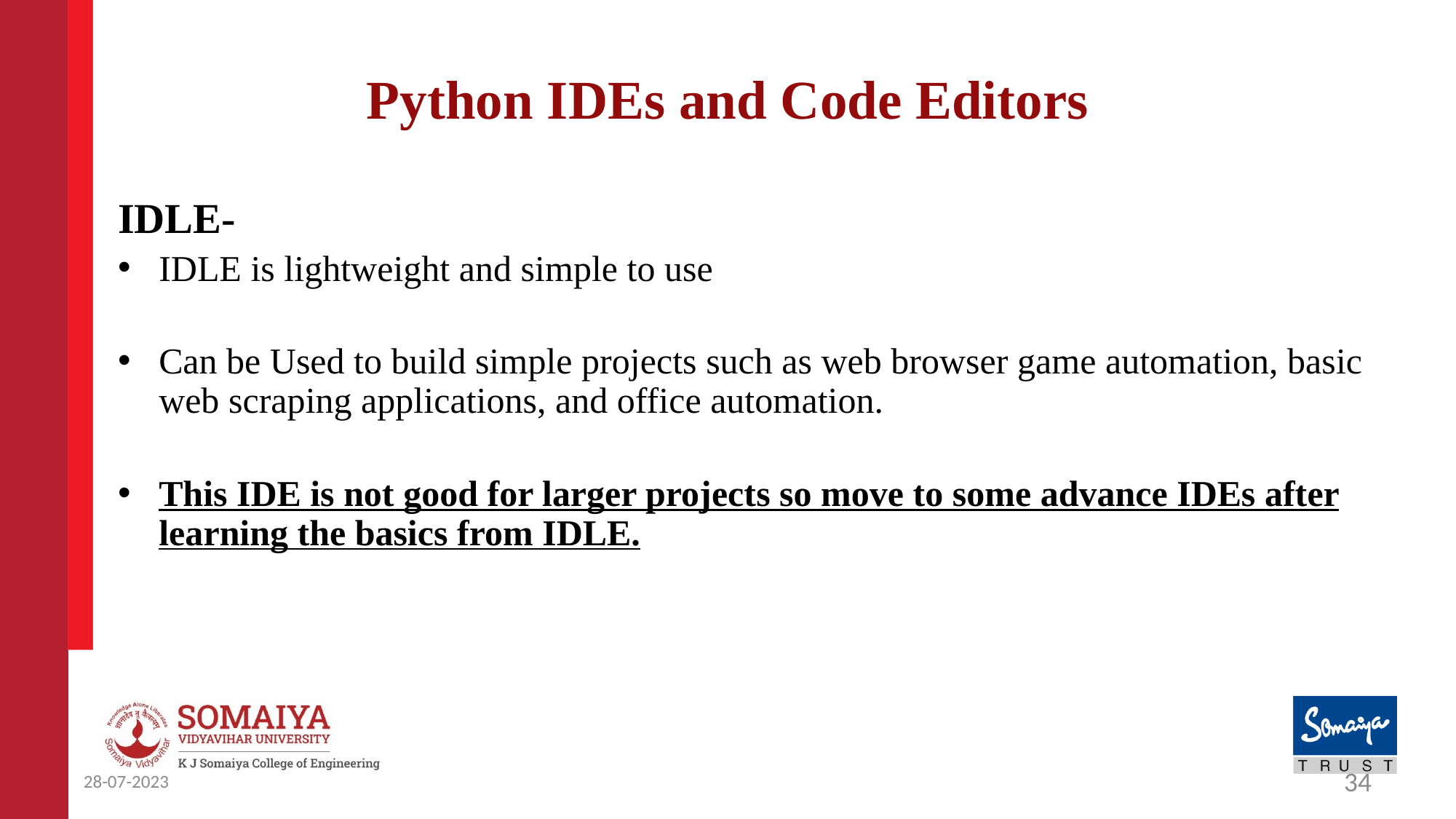

# Python IDEs and Code Editors
IDLE-
IDLE is lightweight and simple to use

Can be Used to build simple projects such as web browser game automation, basic web scraping applications, and office automation.

This IDE is not good for larger projects so move to some advance IDEs after learning the basics from IDLE.

28-07-2023
34